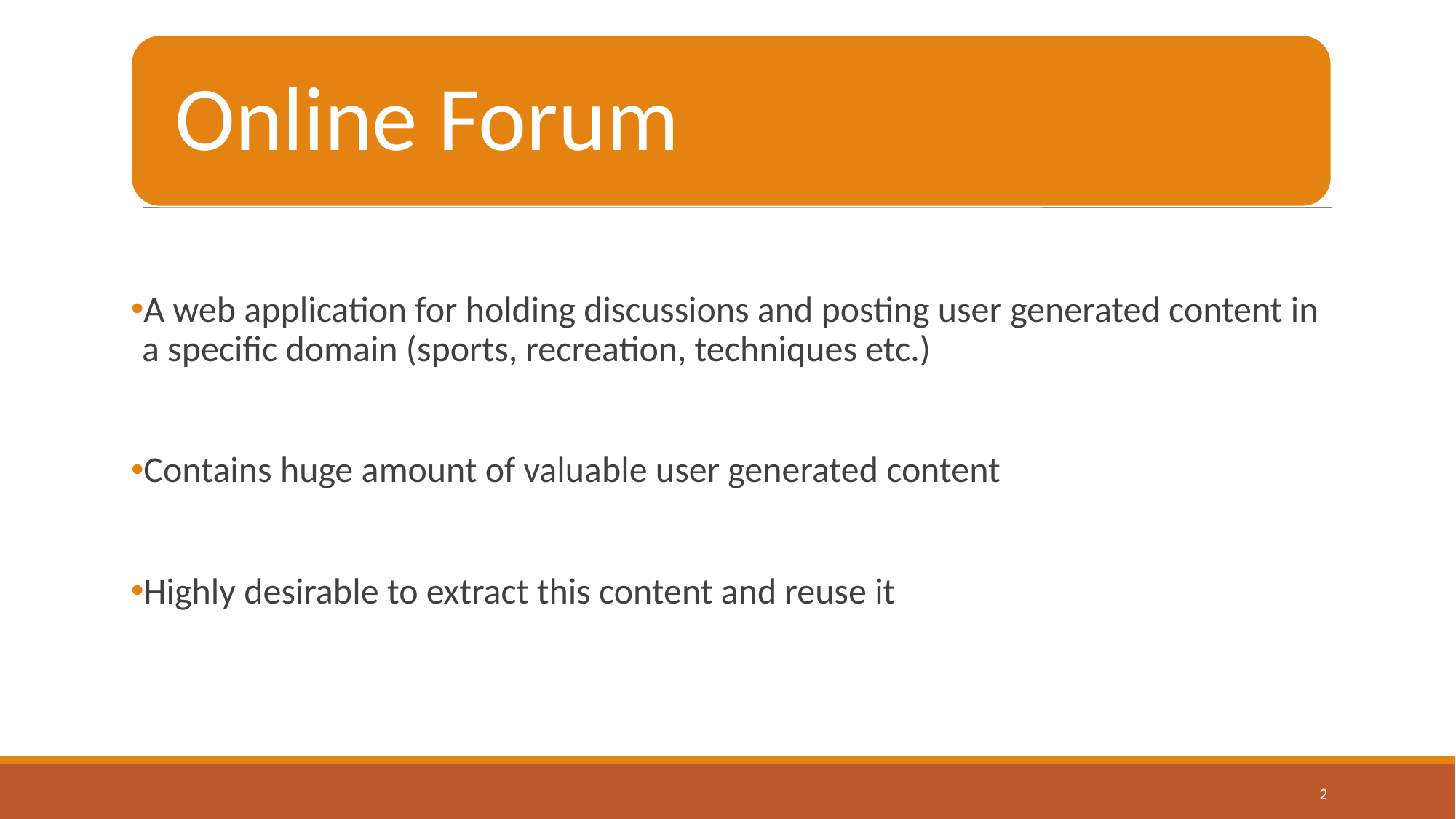

Online Forum

A web application for holding discussions and posting user generated content in a specific domain (sports, recreation, techniques etc.)

Contains huge amount of valuable user generated content

Highly desirable to extract this content and reuse it
2